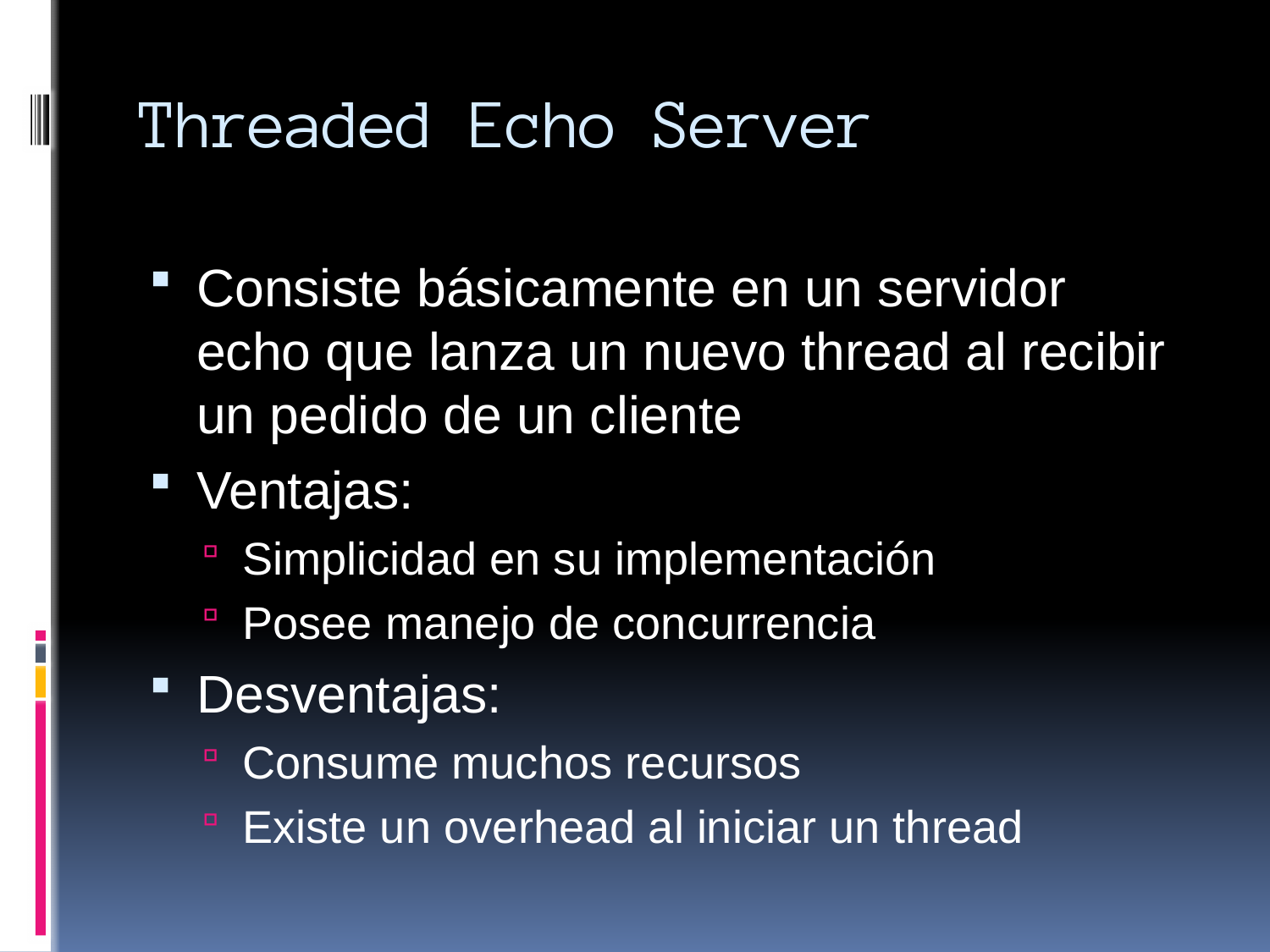

# Threaded Echo Server
Consiste básicamente en un servidor echo que lanza un nuevo thread al recibir un pedido de un cliente
Ventajas:
Simplicidad en su implementación
Posee manejo de concurrencia
Desventajas:
Consume muchos recursos
Existe un overhead al iniciar un thread